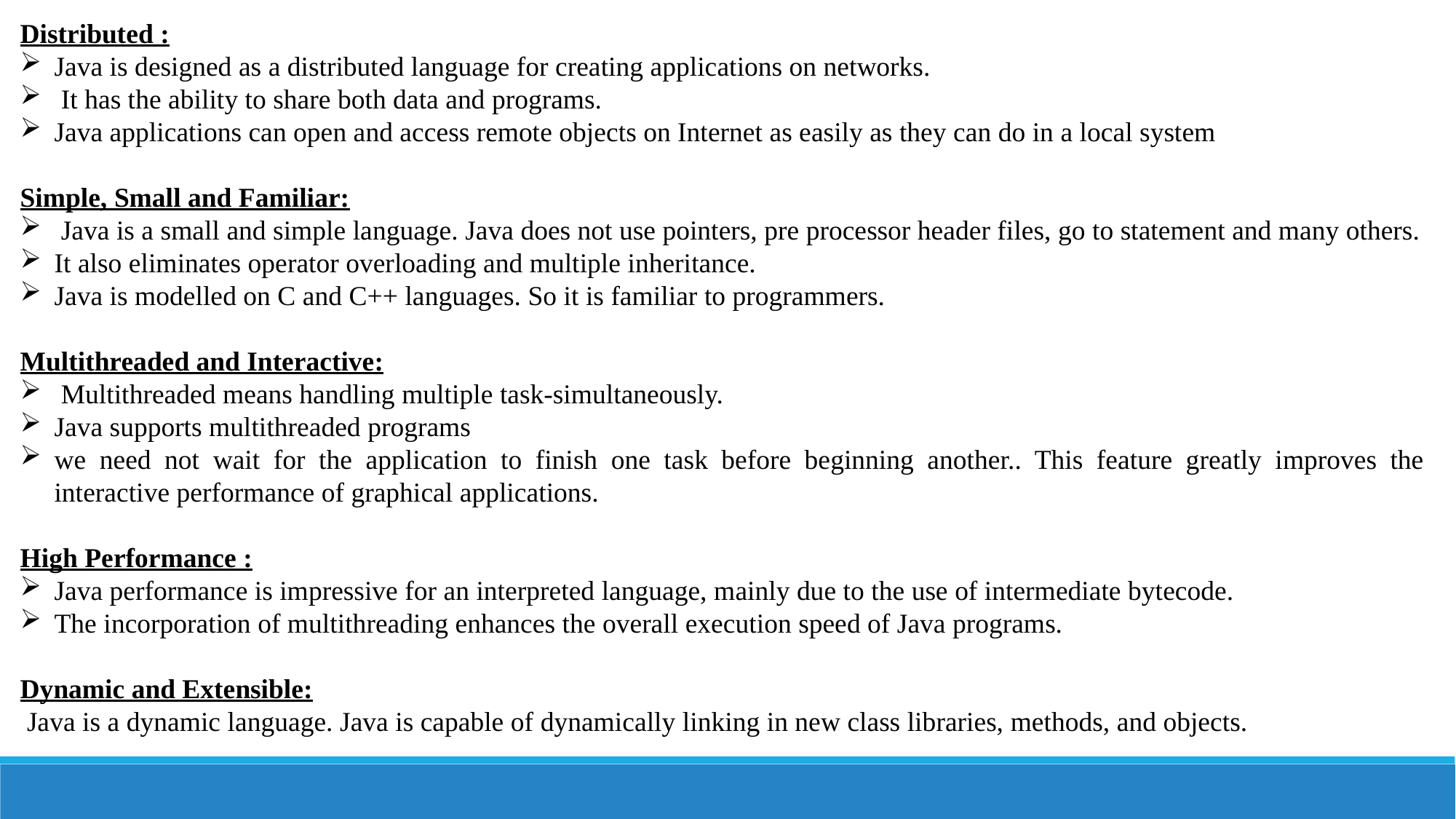

Distributed :
Java is designed as a distributed language for creating applications on networks.
 It has the ability to share both data and programs.
Java applications can open and access remote objects on Internet as easily as they can do in a local system

Simple, Small and Familiar:
 Java is a small and simple language. Java does not use pointers, pre processor header files, go to statement and many others.
It also eliminates operator overloading and multiple inheritance.
Java is modelled on C and C++ languages. So it is familiar to programmers.

Multithreaded and Interactive:
 Multithreaded means handling multiple task-simultaneously.
Java supports multithreaded programs
we need not wait for the application to finish one task before beginning another.. This feature greatly improves the interactive performance of graphical applications.

High Performance :
Java performance is impressive for an interpreted language, mainly due to the use of intermediate bytecode.
The incorporation of multithreading enhances the overall execution speed of Java programs.

Dynamic and Extensible:
 Java is a dynamic language. Java is capable of dynamically linking in new class libraries, methods, and objects.